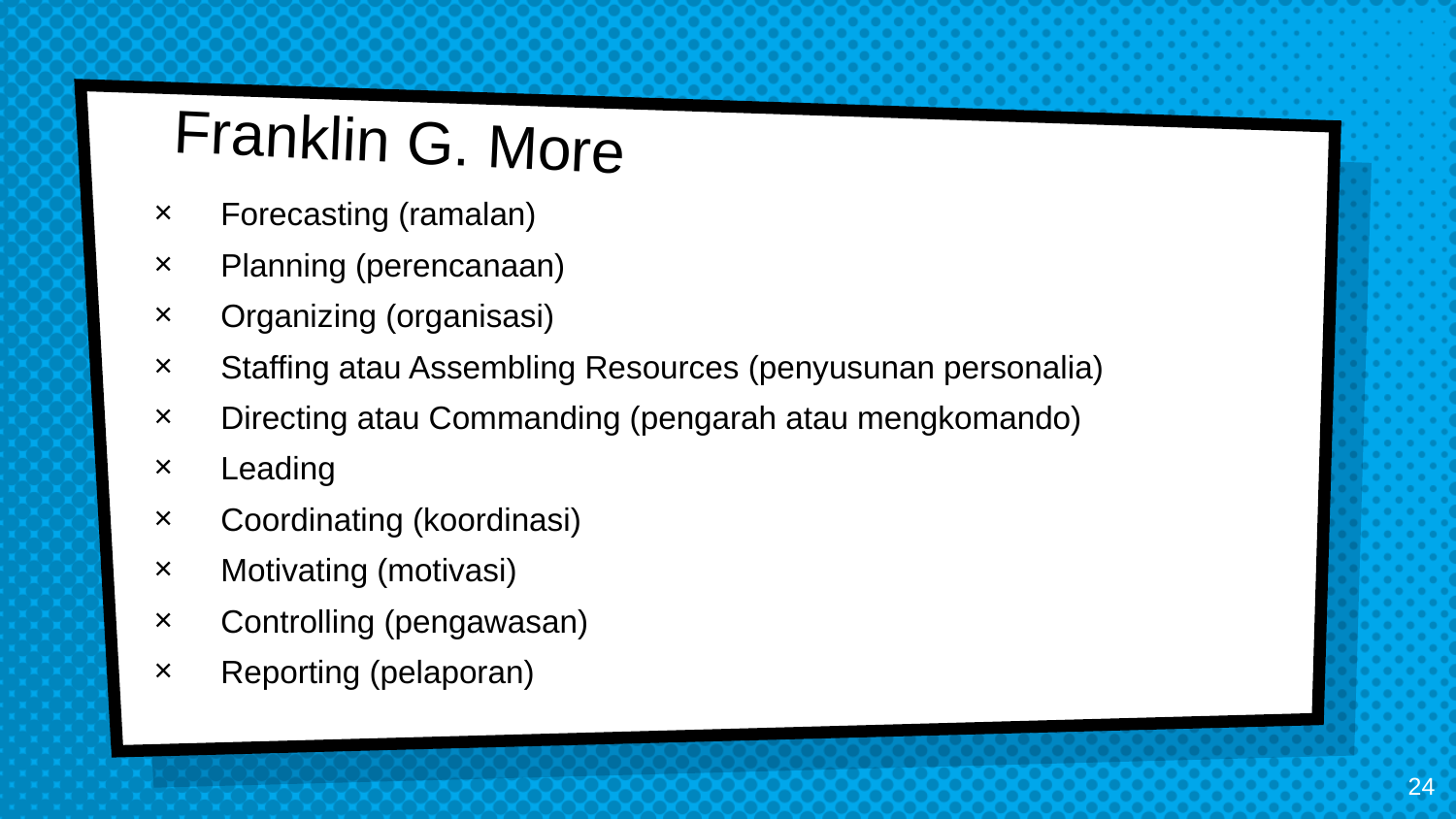

# Franklin G. More
Forecasting (ramalan)
Planning (perencanaan)
Organizing (organisasi)
Staffing atau Assembling Resources (penyusunan personalia)
Directing atau Commanding (pengarah atau mengkomando)
Leading
Coordinating (koordinasi)
Motivating (motivasi)
Controlling (pengawasan)
Reporting (pelaporan)

24